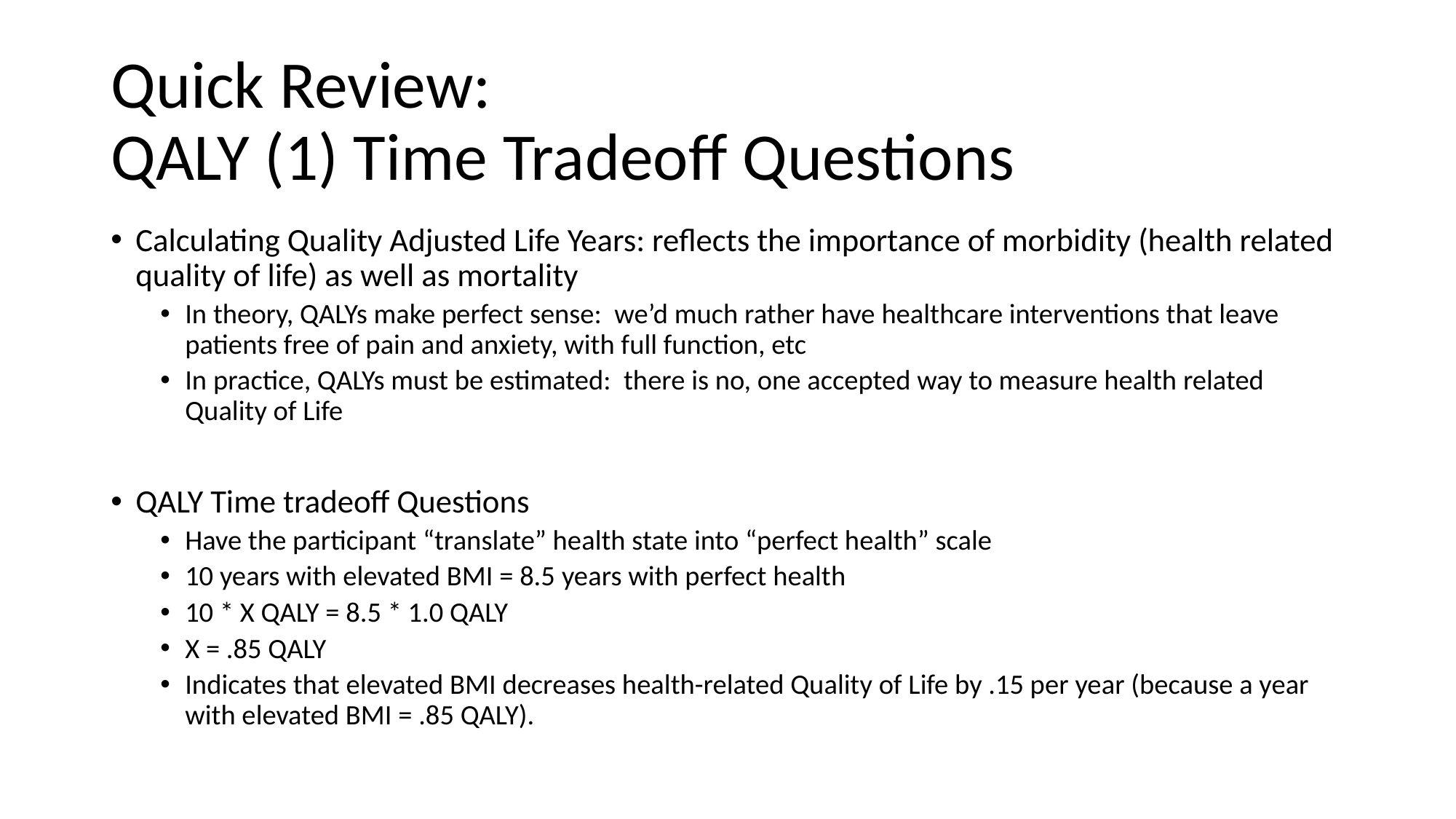

# Quick Review: QALY (1) Time Tradeoff Questions
Calculating Quality Adjusted Life Years: reflects the importance of morbidity (health related quality of life) as well as mortality
In theory, QALYs make perfect sense:  we’d much rather have healthcare interventions that leave patients free of pain and anxiety, with full function, etc
In practice, QALYs must be estimated:  there is no, one accepted way to measure health related Quality of Life

QALY Time tradeoff Questions
Have the participant “translate” health state into “perfect health” scale
10 years with elevated BMI = 8.5 years with perfect health
10 * X QALY = 8.5 * 1.0 QALY
X = .85 QALY
Indicates that elevated BMI decreases health-related Quality of Life by .15 per year (because a year with elevated BMI = .85 QALY).